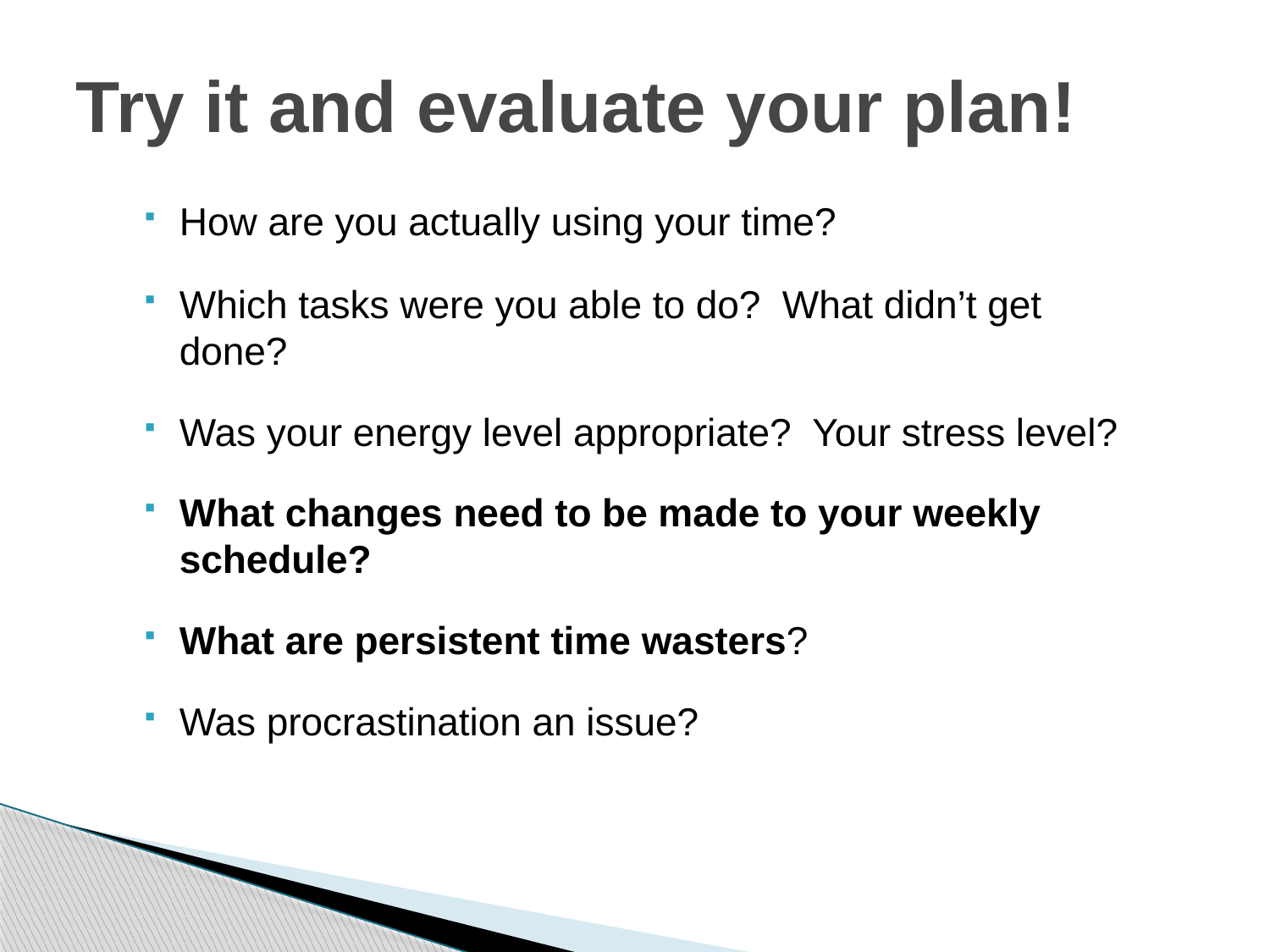

# Try it and evaluate your plan!
How are you actually using your time?

Which tasks were you able to do?  What didn’t get done?

Was your energy level appropriate?  Your stress level?

What changes need to be made to your weekly schedule?

What are persistent time wasters?

Was procrastination an issue?